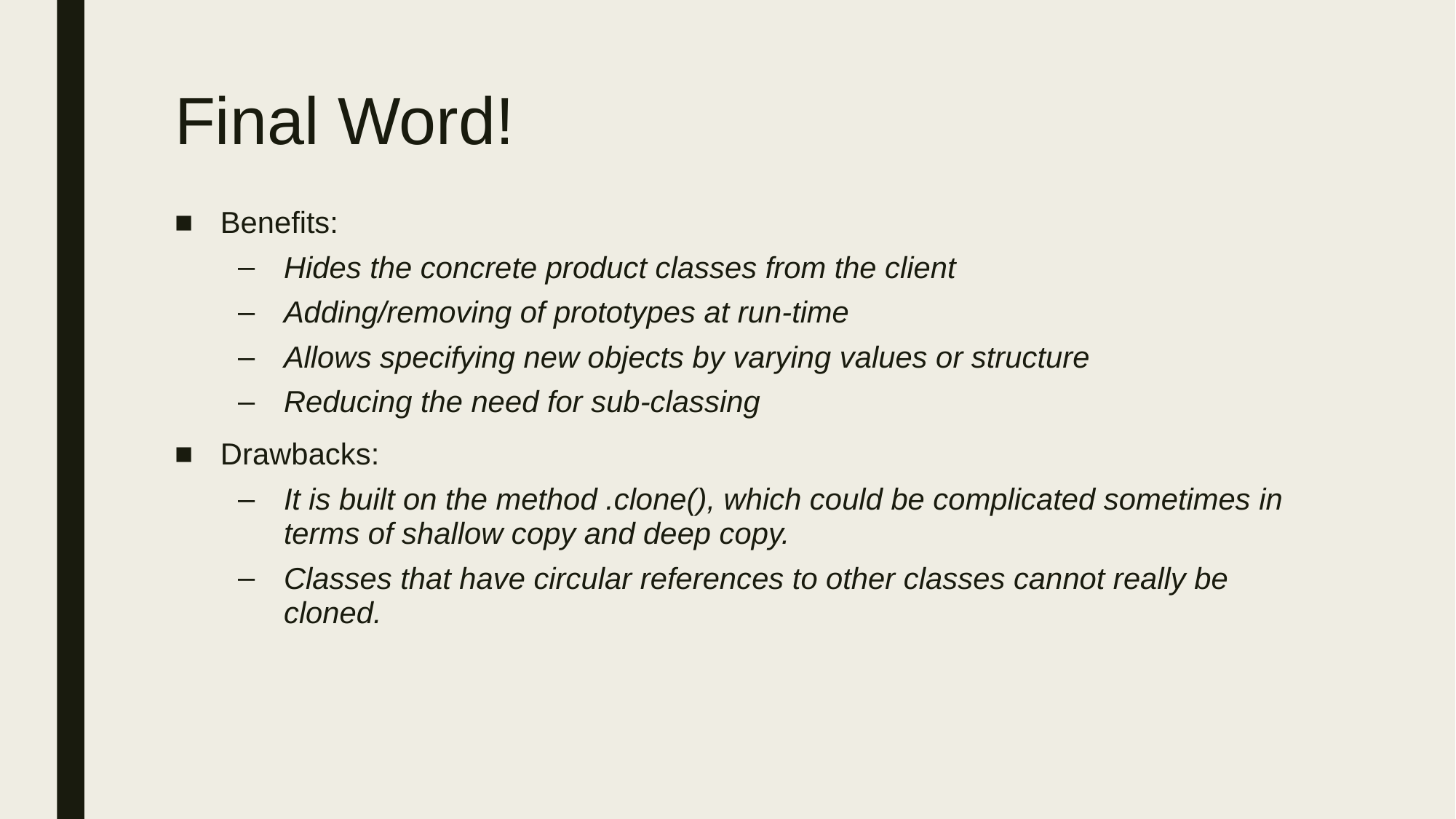

# Final Word!
Benefits:
Hides the concrete product classes from the client
Adding/removing of prototypes at run-time
Allows specifying new objects by varying values or structure
Reducing the need for sub-classing
Drawbacks:
It is built on the method .clone(), which could be complicated sometimes in terms of shallow copy and deep copy.
Classes that have circular references to other classes cannot really be cloned.